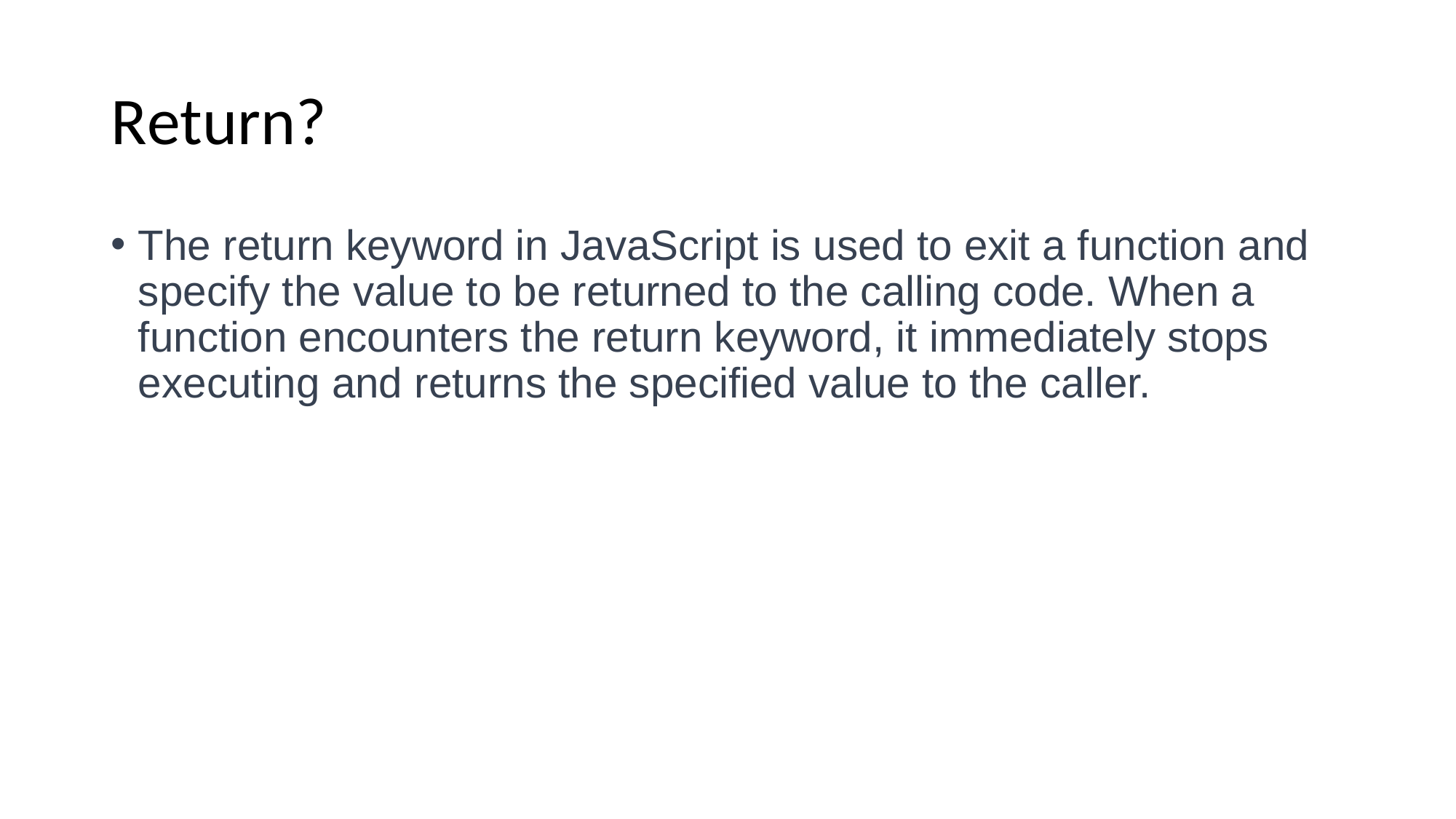

# Return?
The return keyword in JavaScript is used to exit a function and specify the value to be returned to the calling code. When a function encounters the return keyword, it immediately stops executing and returns the specified value to the caller.